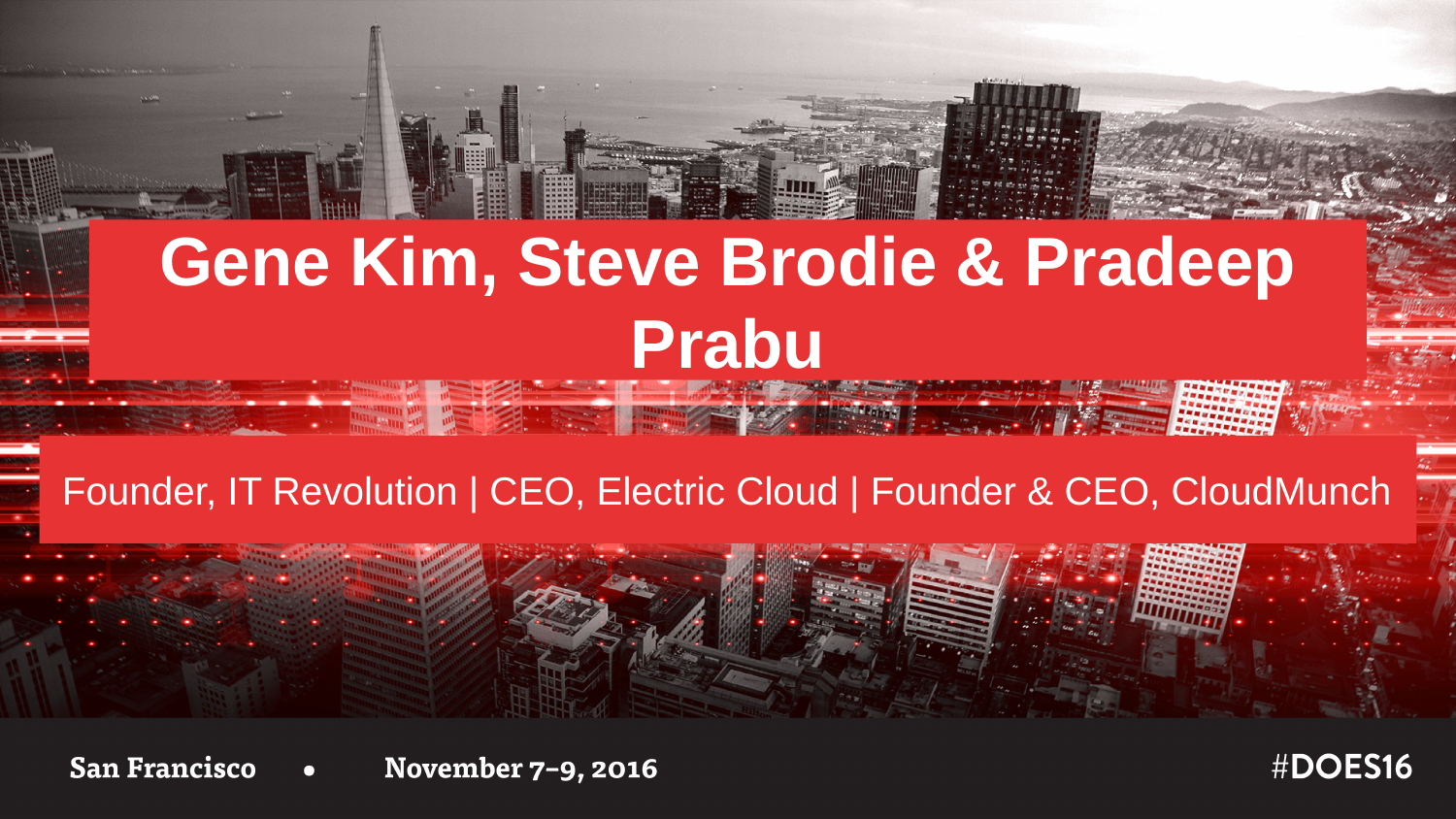

Gene Kim, Steve Brodie & Pradeep Prabu
Founder, IT Revolution | CEO, Electric Cloud | Founder & CEO, CloudMunch